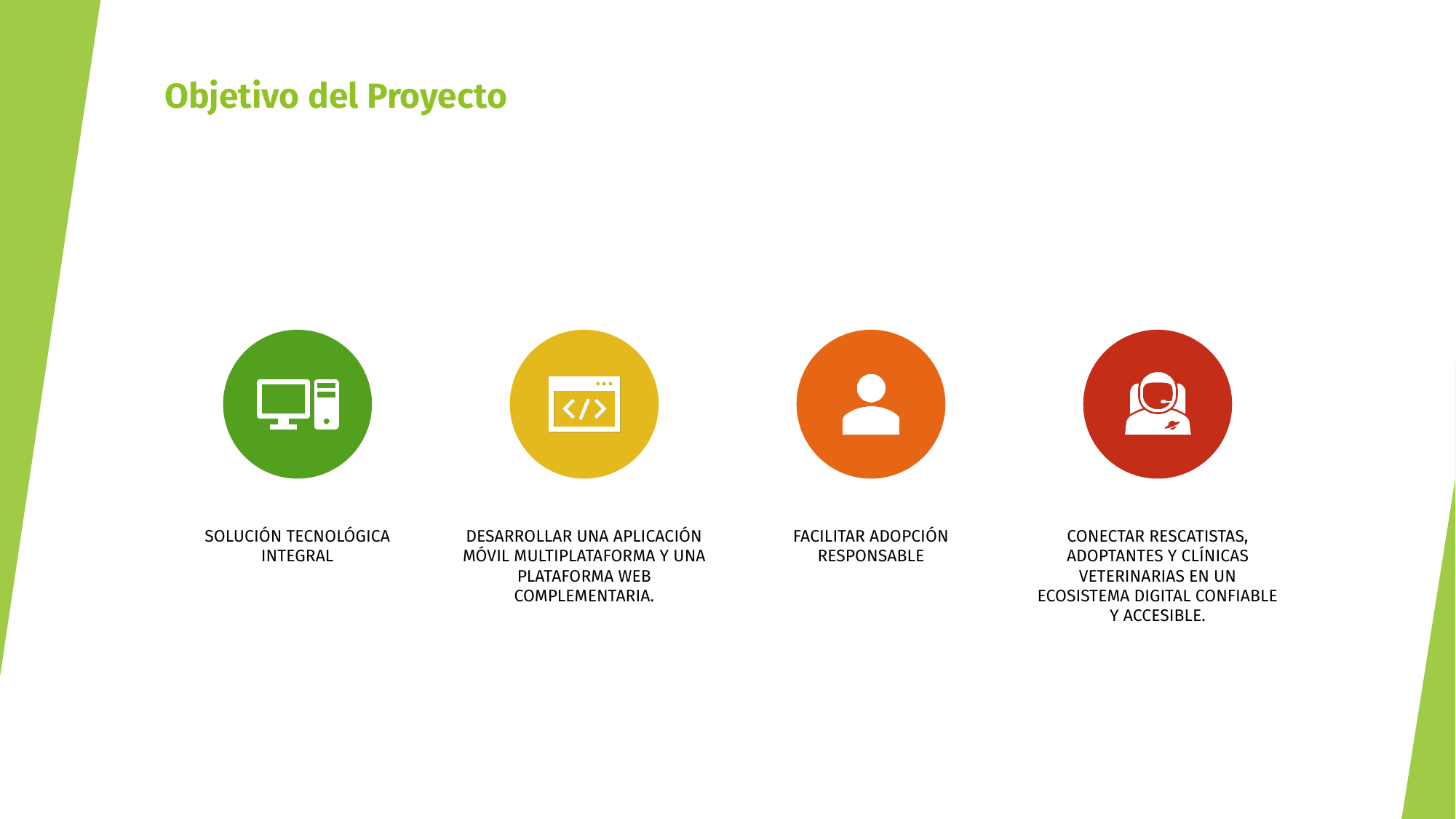

# Objetivo del Proyecto

SOLUCIÓN TECNOLÓGICA INTEGRAL

DESARROLLAR UNA APLICACIÓN MÓVIL MULTIPLATAFORMA Y UNA PLATAFORMA WEB COMPLEMENTARIA.

FACILITAR ADOPCIÓN RESPONSABLE

CONECTAR RESCATISTAS, ADOPTANTES Y CLÍNICAS VETERINARIAS EN UN ECOSISTEMA DIGITAL CONFIABLE Y ACCESIBLE.